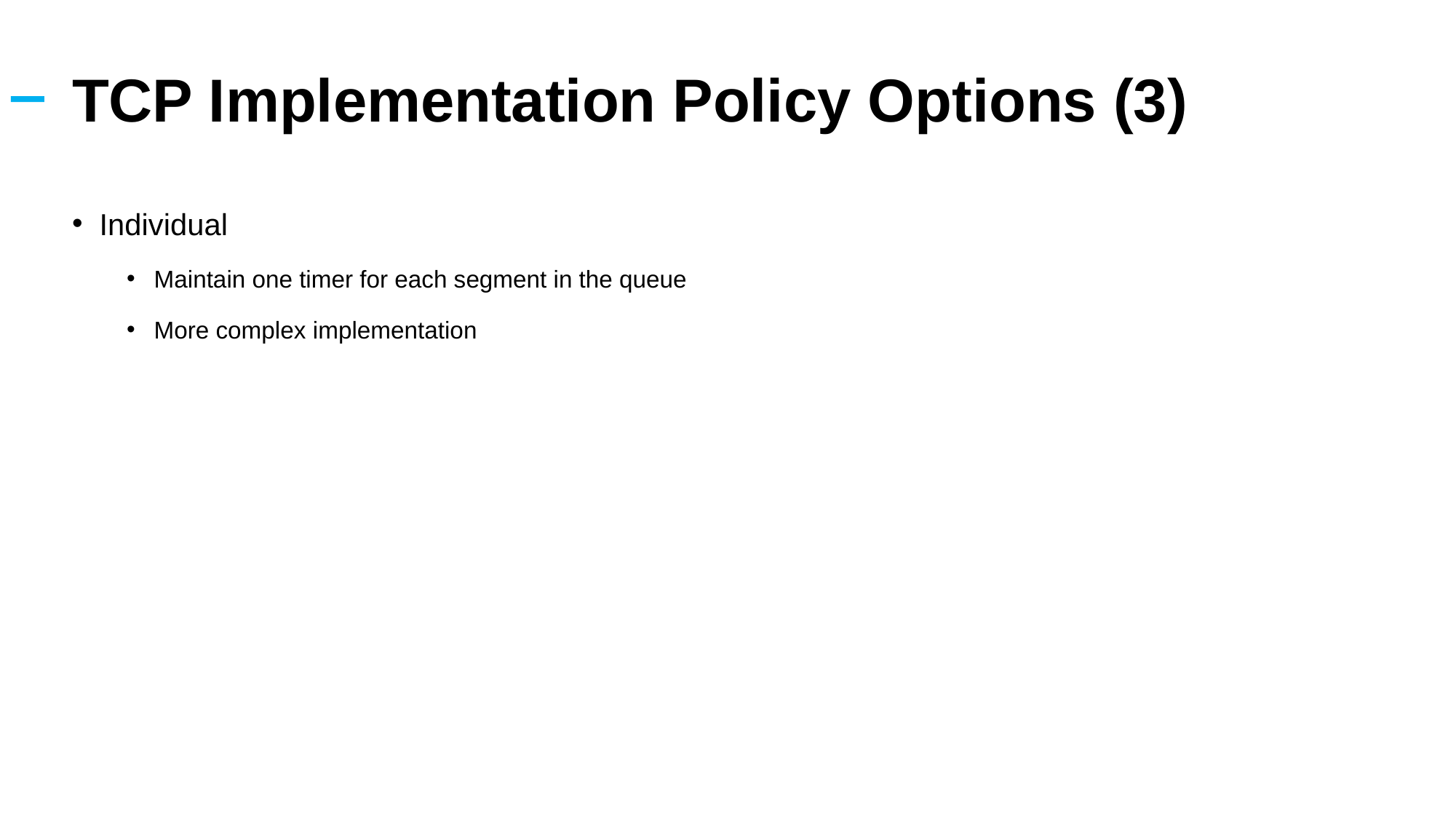

# TCP Implementation Policy Options (3)

Individual
Maintain one timer for each segment in the queue
More complex implementation